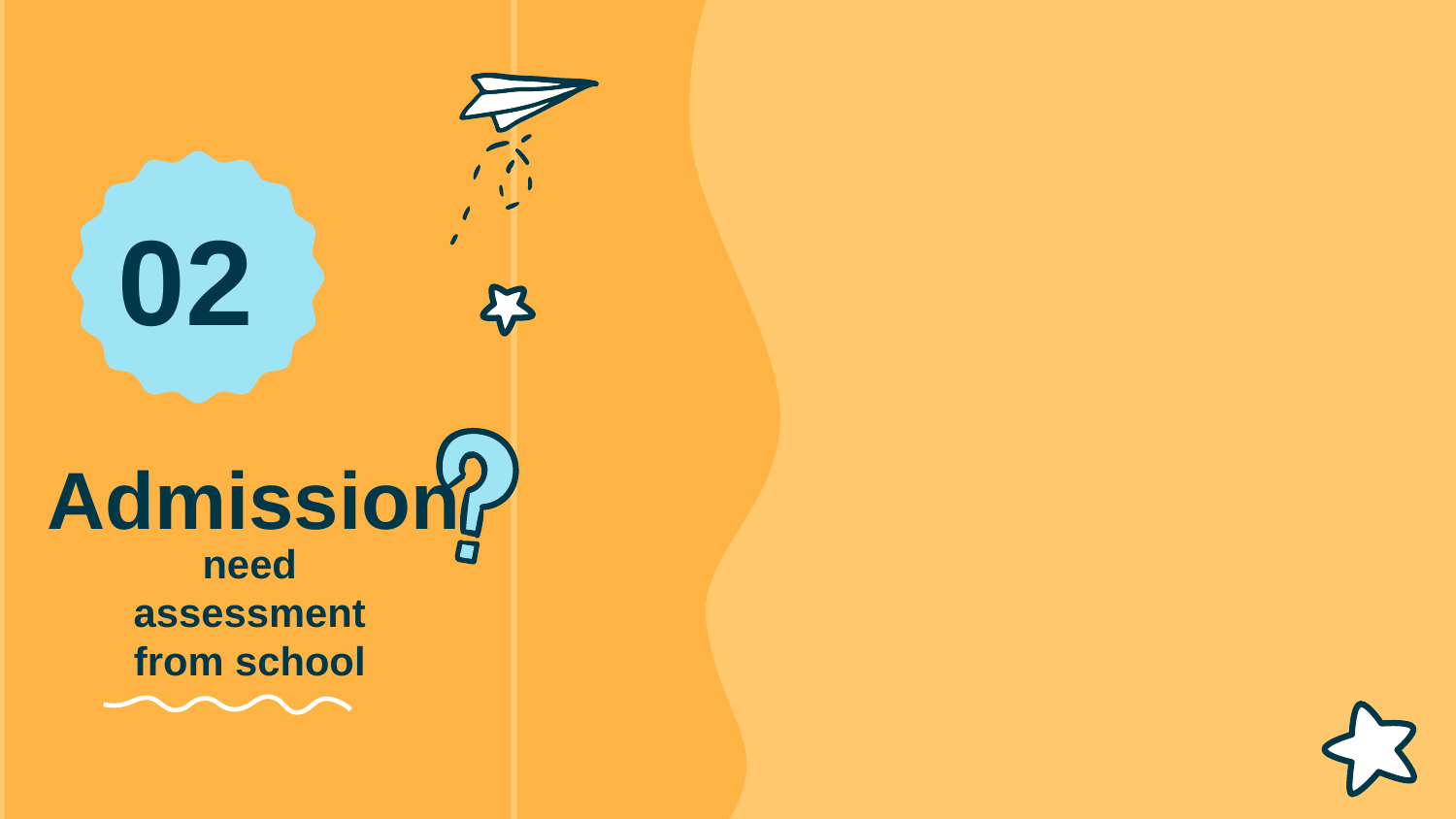

02

# Admission
need assessment from school